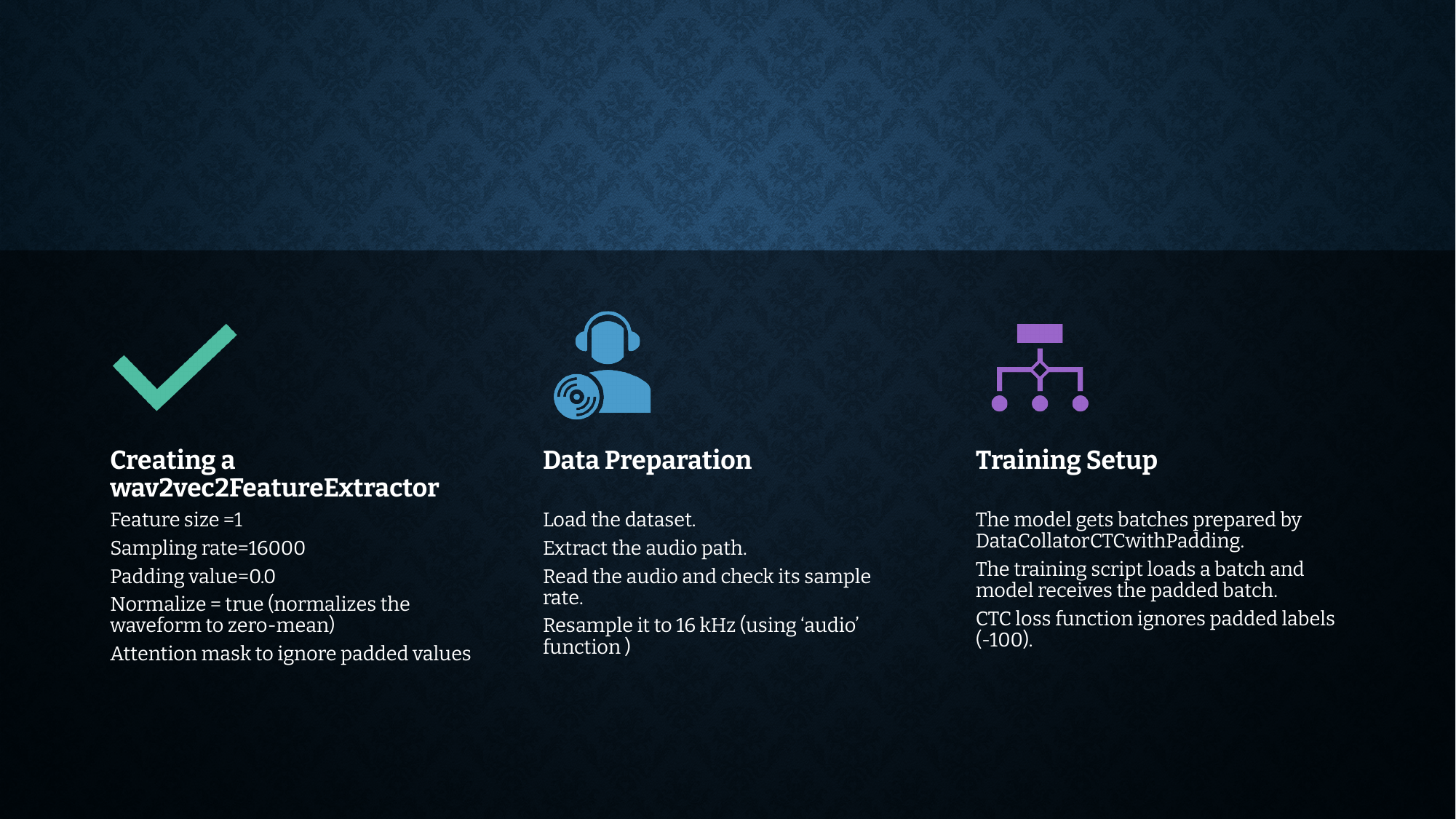

Creating a wav2vec2FeatureExtractor
Feature size =1
Sampling rate=16000
Padding value=0.0
Normalize = true (normalizes the waveform to zero-mean)
Attention mask to ignore padded values
Data Preparation
Load the dataset.
Extract the audio path.
Read the audio and check its sample rate.
Resample it to 16 kHz (using ‘audio’ function )
Training Setup
The model gets batches prepared by DataCollatorCTCwithPadding.
The training script loads a batch and model receives the padded batch.
CTC loss function ignores padded labels (-100).